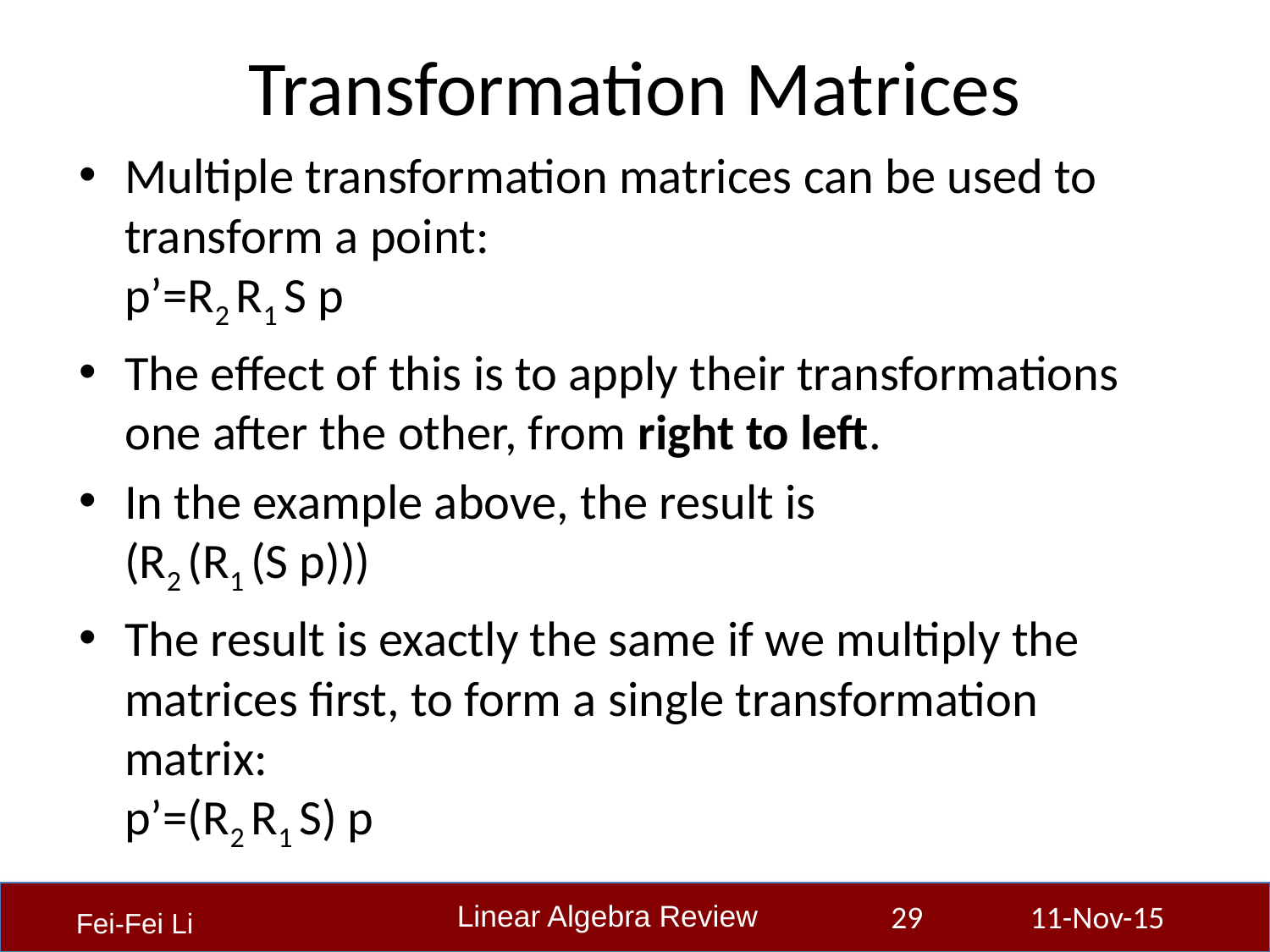

# Transformation Matrices
Multiple transformation matrices can be used to transform a point:
p’=R2 R1 S p
The effect of this is to apply their transformations one after the other, from right to left.
In the example above, the result is
(R2 (R1 (S p)))
The result is exactly the same if we multiply the matrices first, to form a single transformation matrix:
p’=(R2 R1 S) p

29
11-Nov-15